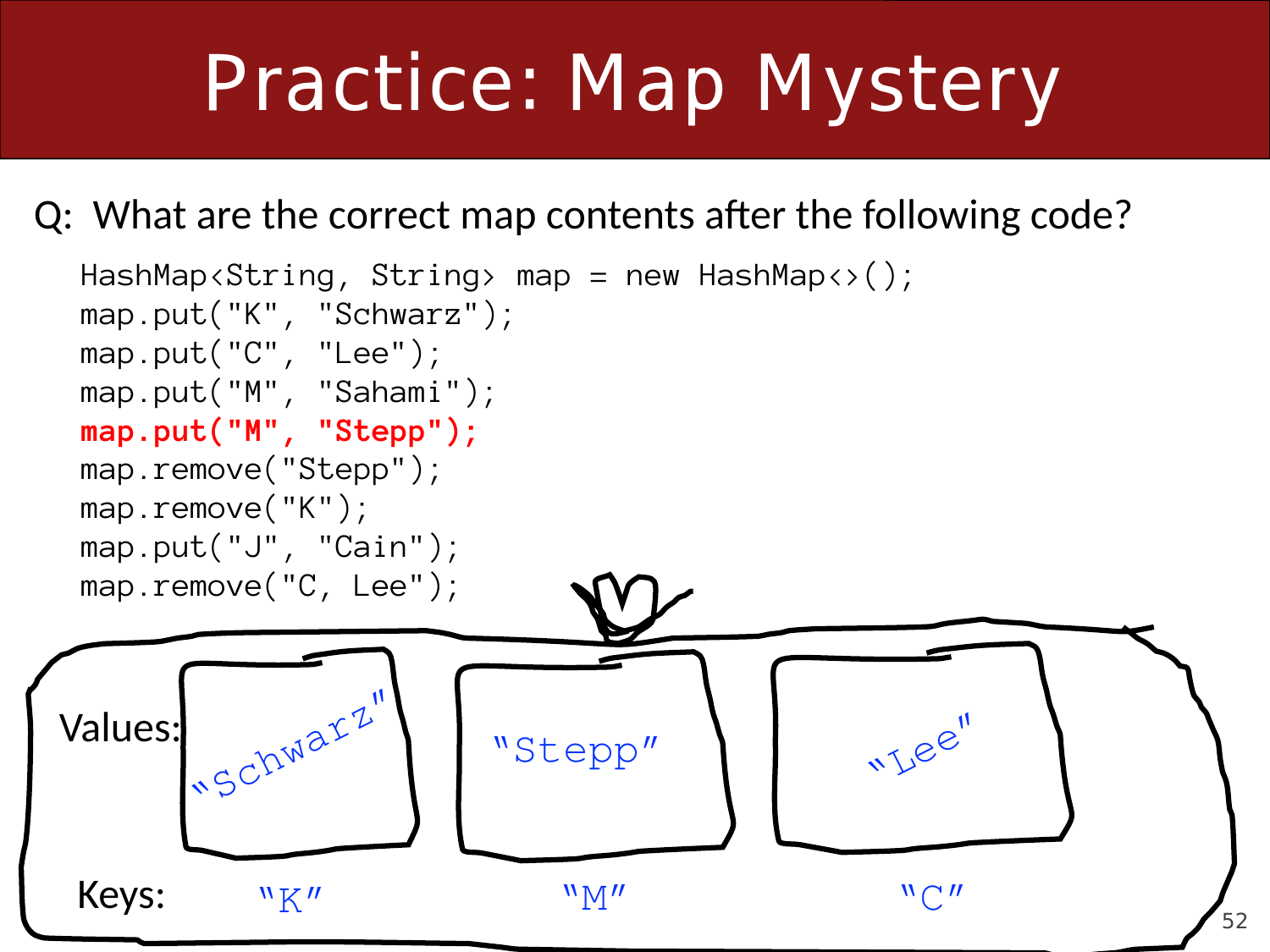

# Practice: Map Mystery
Q:  What are the correct map contents after the following code?

HashMap<String, String> map = new HashMap<>();
map.put("K", "Schwarz");
map.put("C", "Lee");
map.put("M", "Sahami");
map.put("M", "Stepp");
map.remove("Stepp");
map.remove("K");
map.put("J", "Cain");
map.remove("C, Lee");

Values:
“Lee”
“Stepp”
“Schwarz”
Keys:
“C”
“M”
“K”